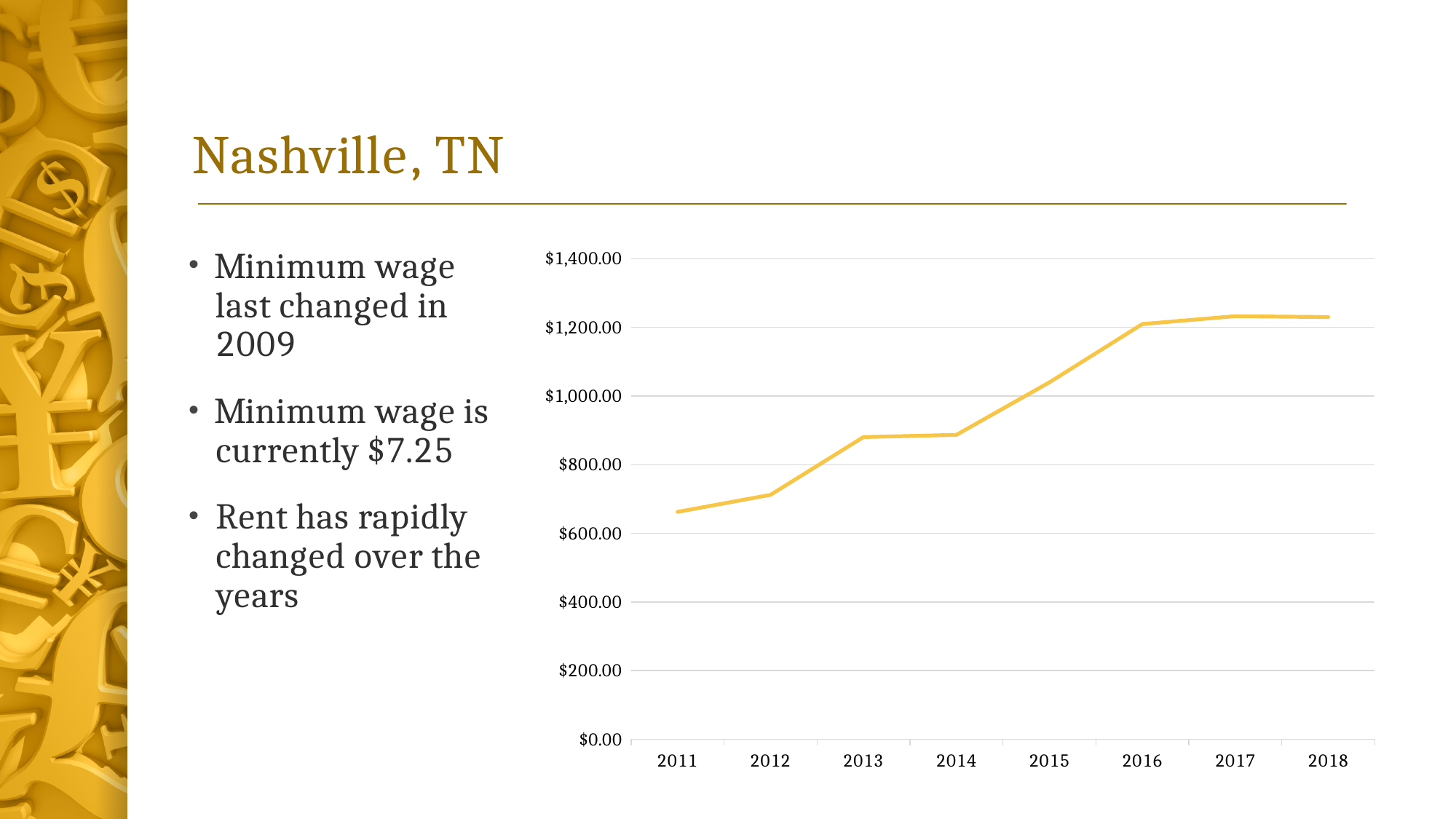

# Nashville	, TN

### Chart

| Category |  |
|---|---|
| 2011 | 662.17 |
| 2012 | 712.08 |
| 2013 | 880.33 |
| 2014 | 886.75 |
| 2015 | 1039.58 |
| 2016 | 1209.5 |
| 2017 | 1232.42 |
| 2018 | 1229.92 |
Minimum wage last changed in 2009
Minimum wage is currently $7.25
Rent has rapidly changed over the years